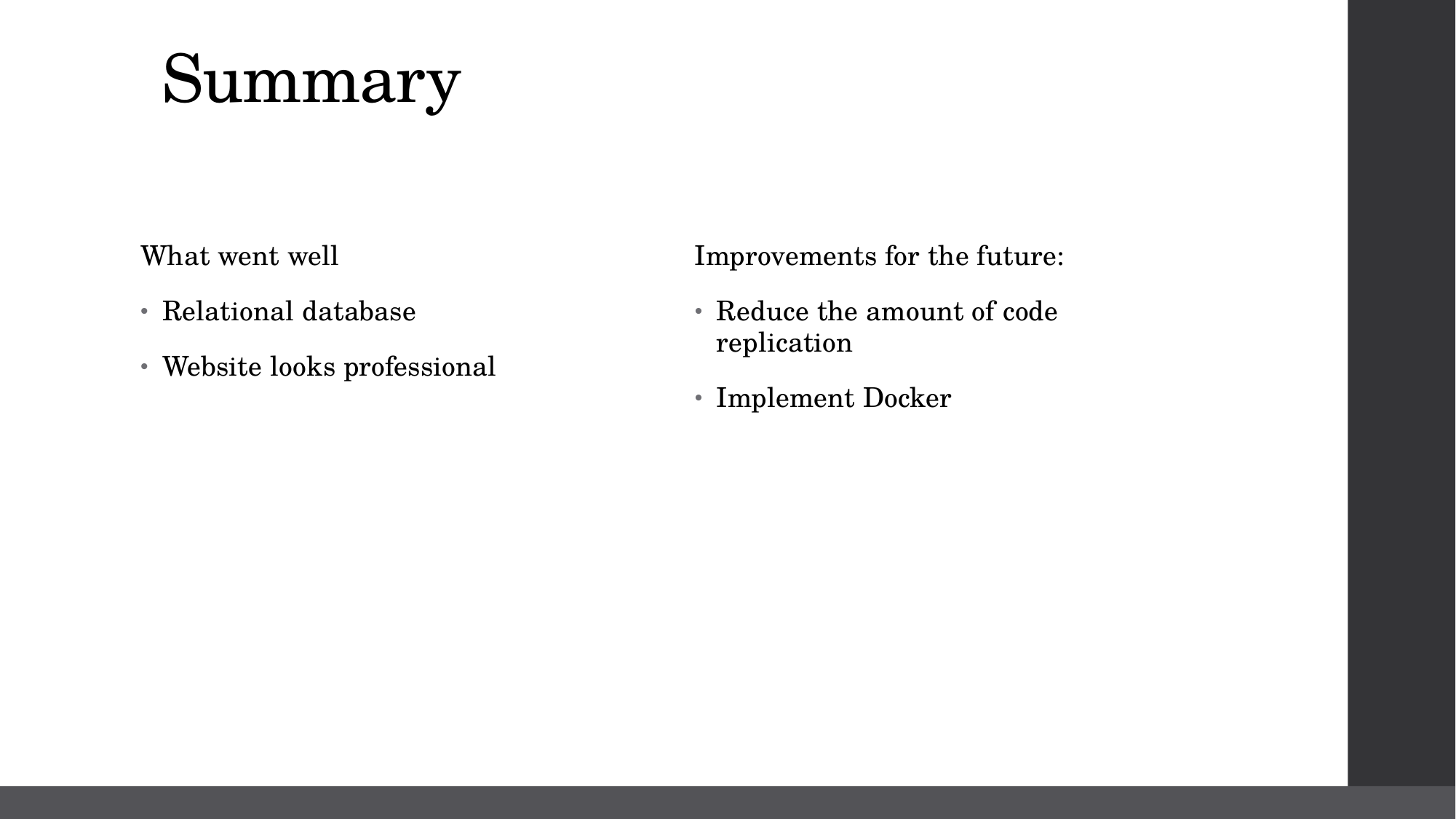

# Summary
What went well
Relational database
Website looks professional

Improvements for the future:
Reduce the amount of code replication
Implement Docker